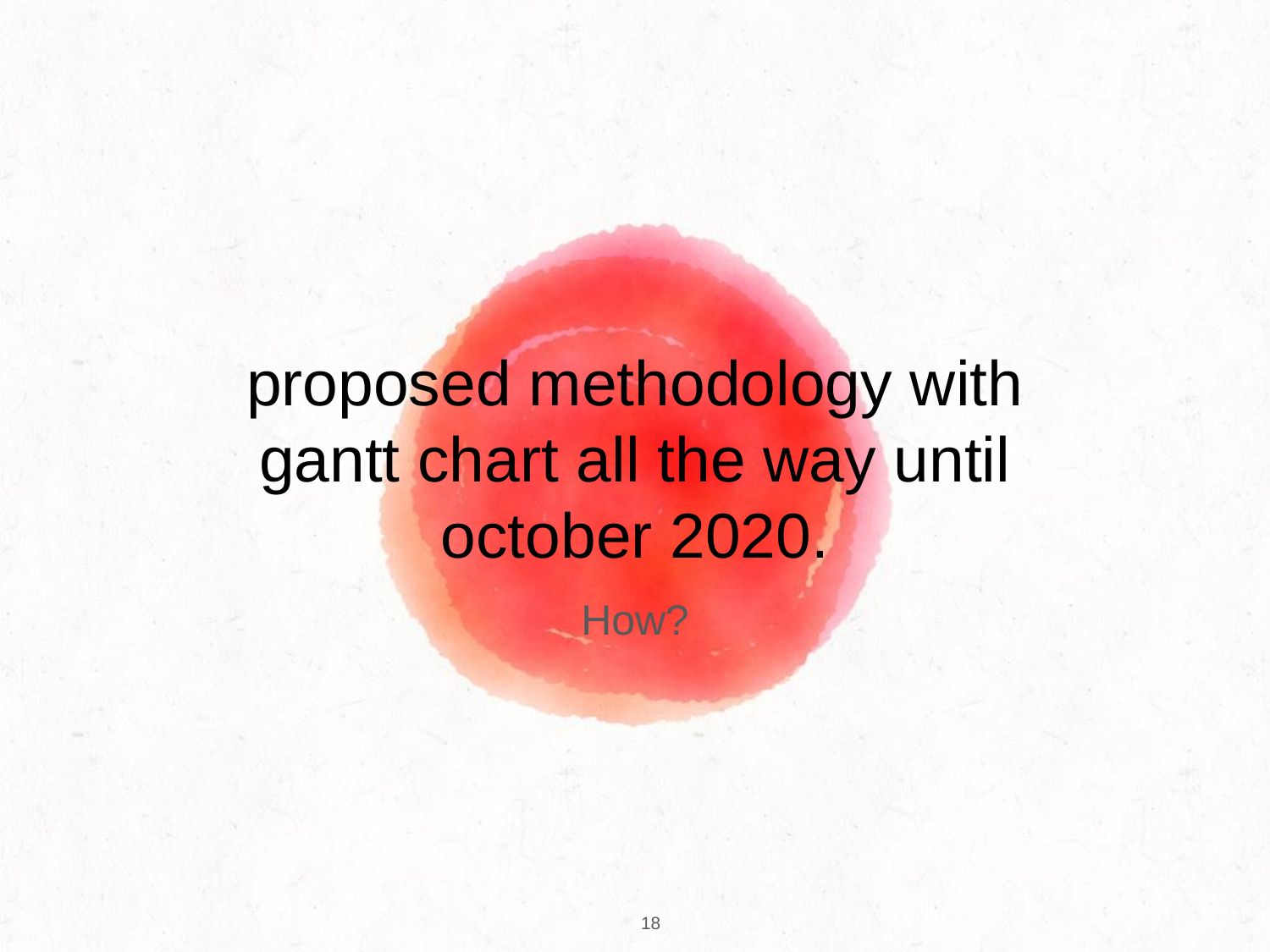

# proposed methodology with gantt chart all the way until october 2020.
How?
18